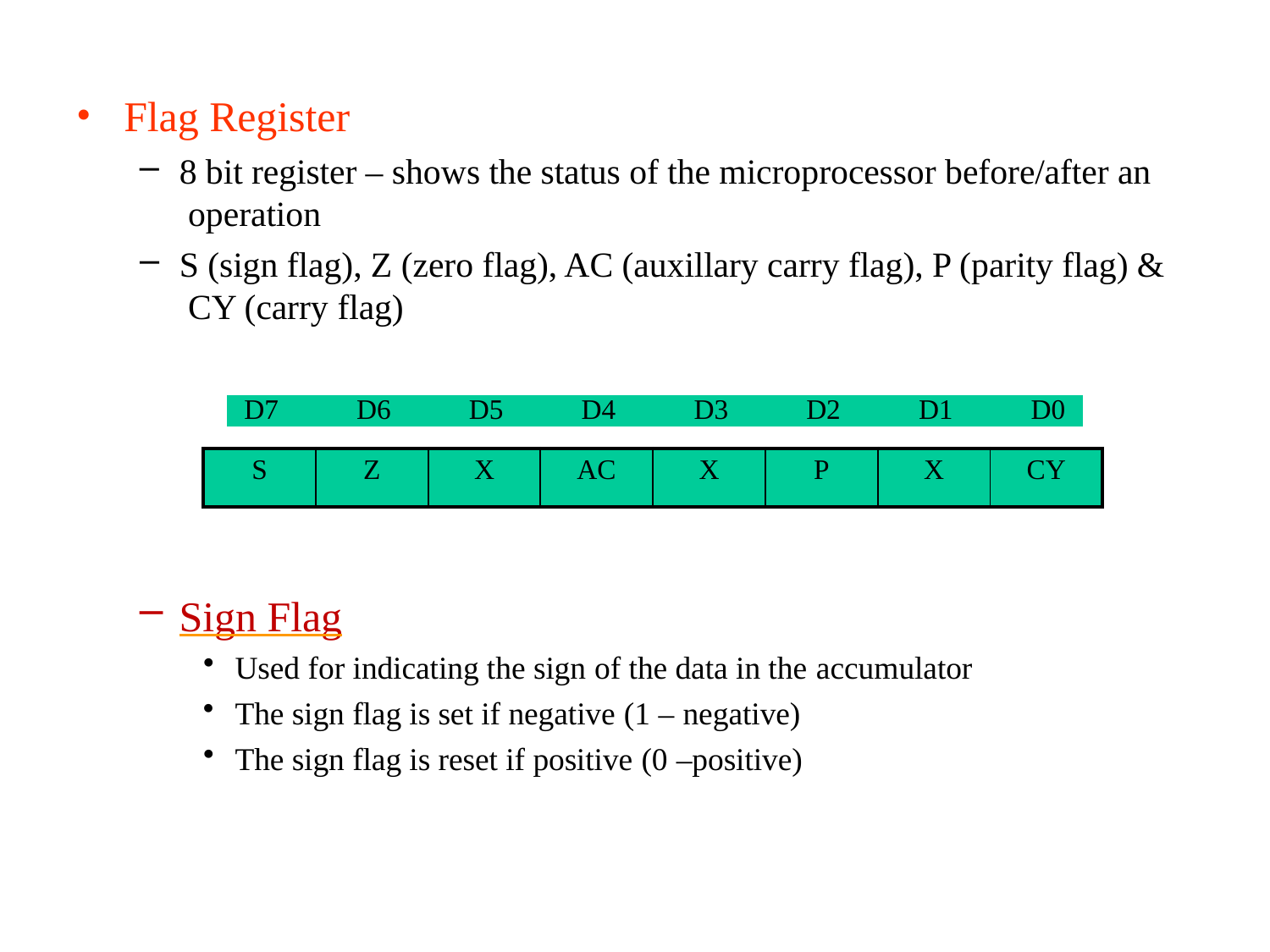

Flag Register
8 bit register – shows the status of the microprocessor before/after an  operation
S (sign flag), Z (zero flag), AC (auxillary carry flag), P (parity flag) &  CY (carry flag)
| D7 | D6 | D5 | D4 | D3 | D2 | D1 | D0 |
| --- | --- | --- | --- | --- | --- | --- | --- |
| S | Z | X | AC | X | P | X | CY |
| --- | --- | --- | --- | --- | --- | --- | --- |
Sign Flag
Used for indicating the sign of the data in the accumulator
The sign flag is set if negative (1 – negative)
The sign flag is reset if positive (0 –positive)